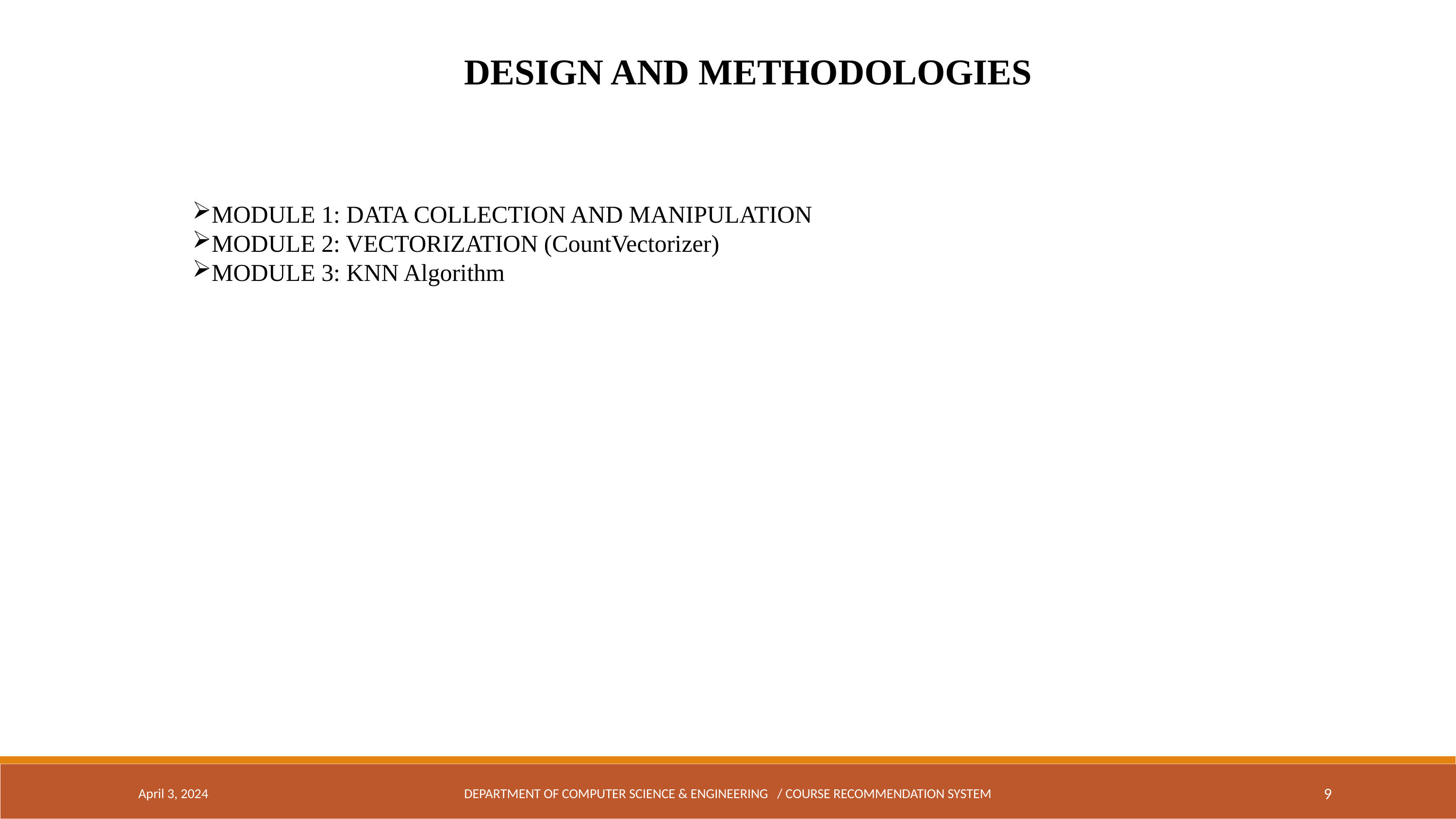

DESIGN AND METHODOLOGIES
MODULE 1: DATA COLLECTION AND MANIPULATION
MODULE 2: VECTORIZATION (CountVectorizer)
MODULE 3: KNN Algorithm
April 3, 2024
DEPARTMENT OF COMPUTER SCIENCE & ENGINEERING   / COURSE RECOMMENDATION SYSTEM
9